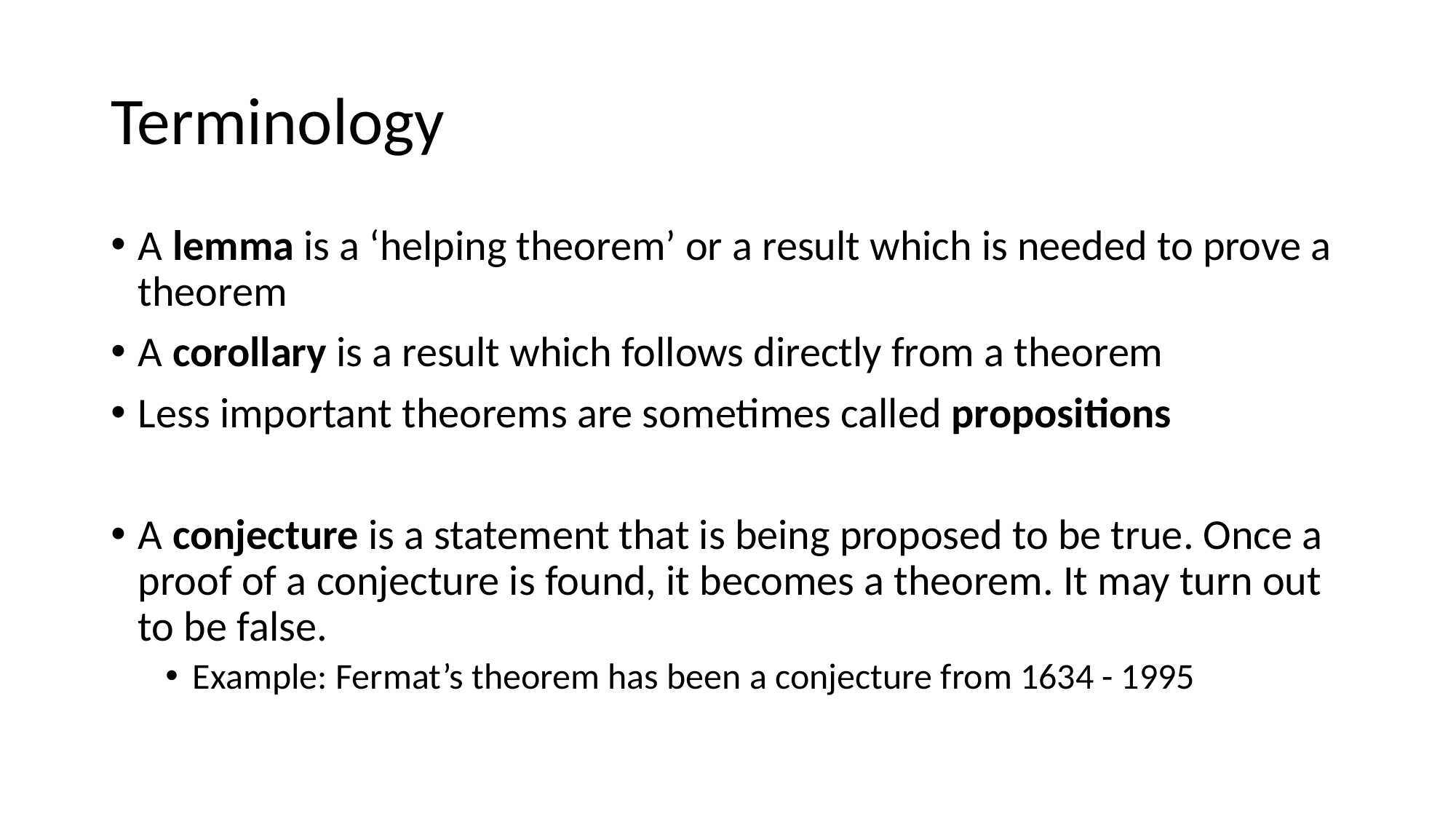

# Terminology
A lemma is a ‘helping theorem’ or a result which is needed to prove a theorem
A corollary is a result which follows directly from a theorem
Less important theorems are sometimes called propositions

A conjecture is a statement that is being proposed to be true. Once a proof of a conjecture is found, it becomes a theorem. It may turn out to be false.
Example: Fermat’s theorem has been a conjecture from 1634 - 1995